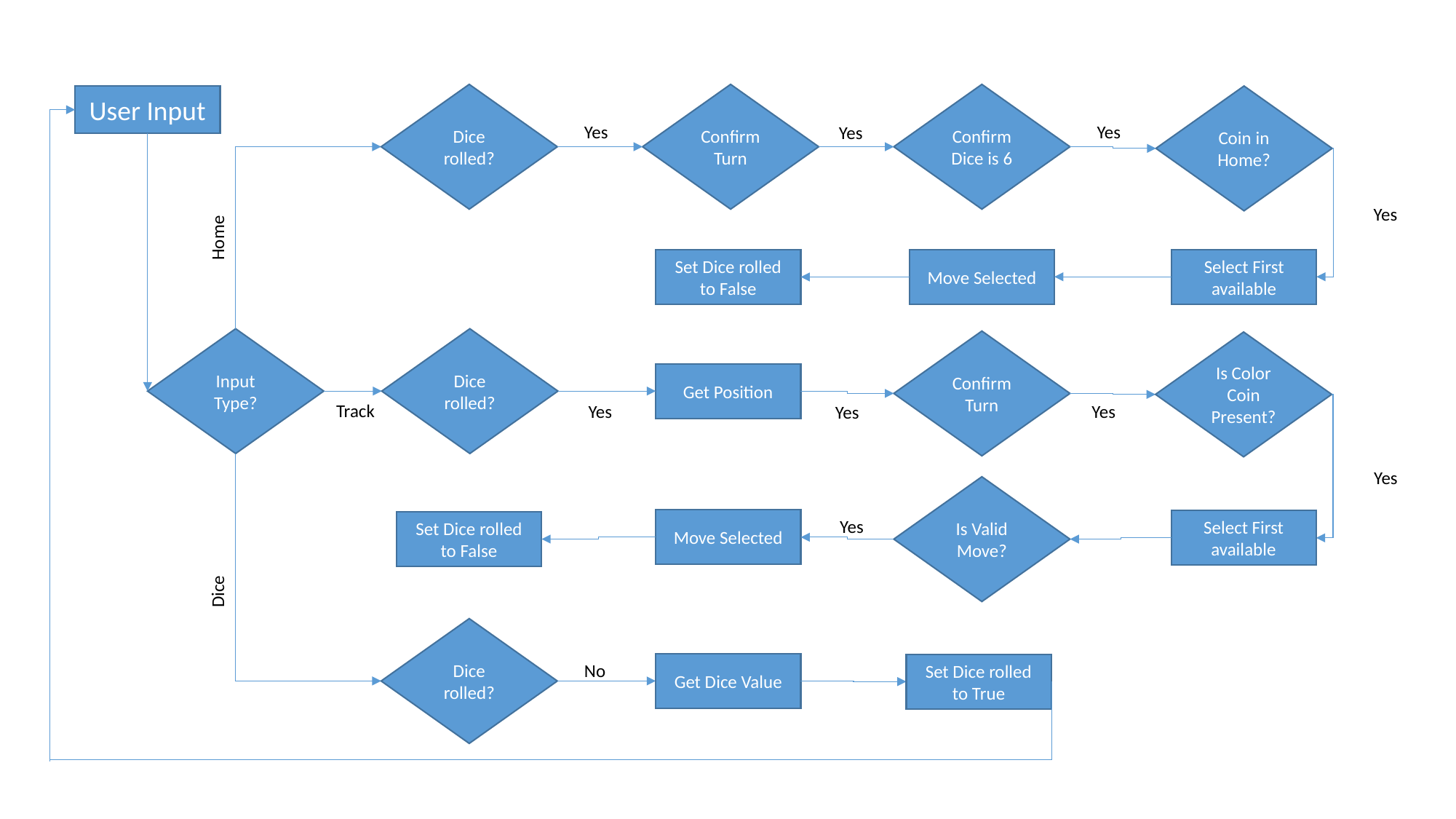

Dice rolled?
Confirm Turn
Confirm Dice is 6
User Input
Coin in Home?
Yes
Yes
Yes
Home
Yes
Move Selected
Select First available
Set Dice rolled to False
Input Type?
Dice rolled?
Confirm Turn
Is Color Coin Present?
Get Position
Track
Yes
Yes
Yes
Yes
Is Valid Move?
Yes
Move Selected
Select First available
Set Dice rolled to False
Dice
Dice rolled?
No
Get Dice Value
Set Dice rolled to True